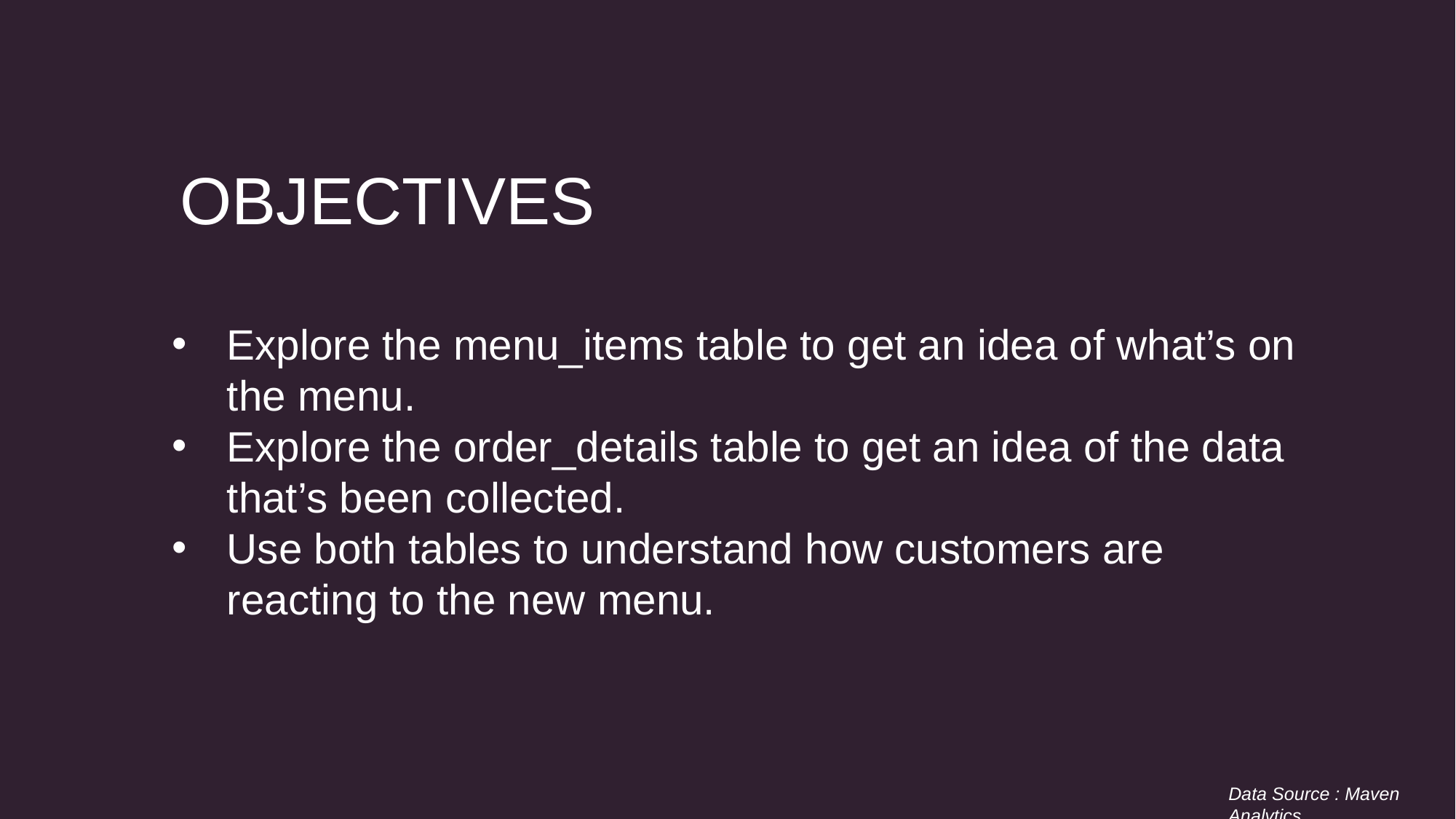

OBJECTIVES

Explore the menu_items table to get an idea of what’s on the menu.
Explore the order_details table to get an idea of the data that’s been collected.
Use both tables to understand how customers are reacting to the new menu.

Data Source : Maven Analytics